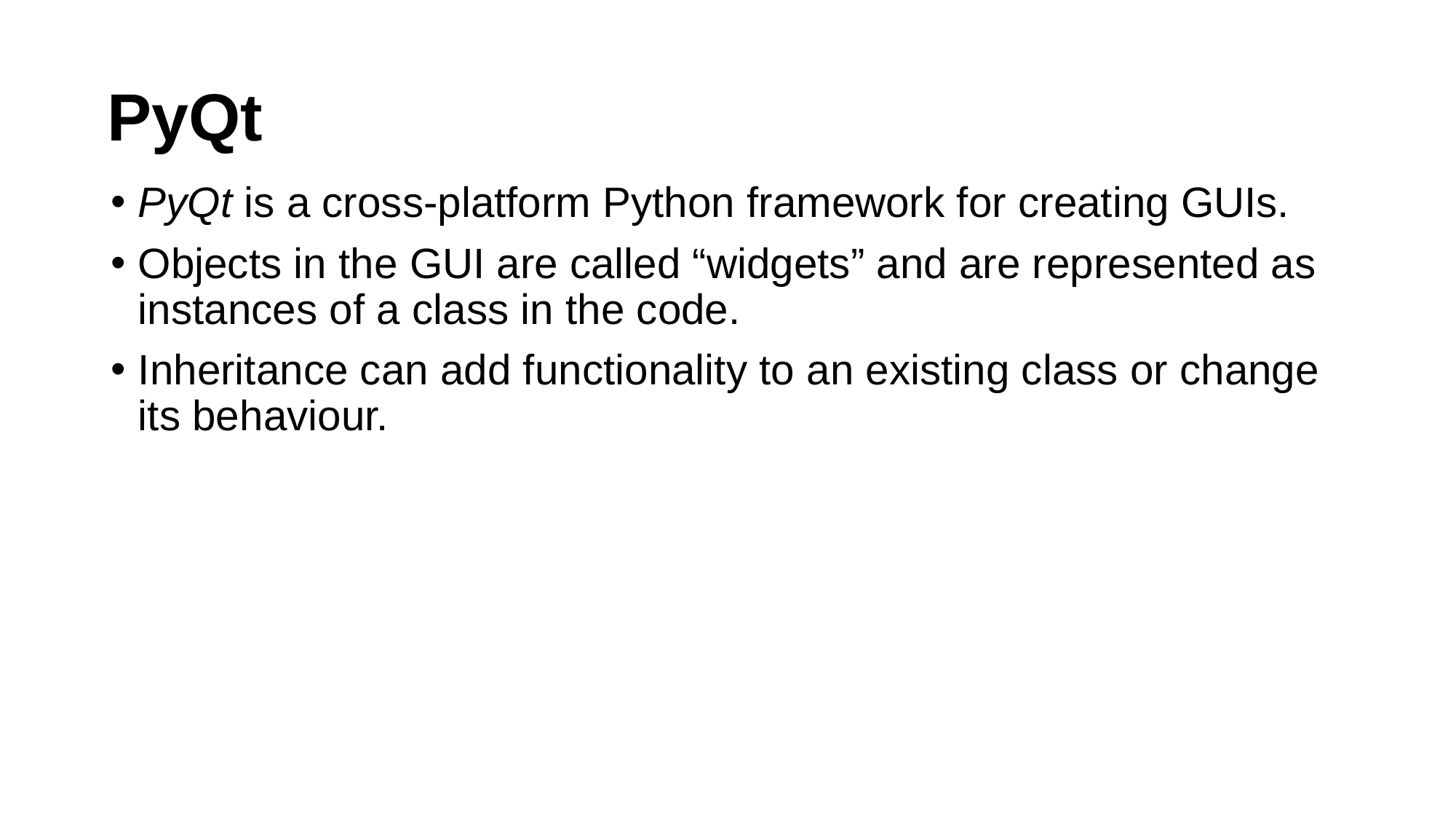

# PyQt
PyQt is a cross-platform Python framework for creating GUIs.
Objects in the GUI are called “widgets” and are represented as instances of a class in the code.
Inheritance can add functionality to an existing class or change its behaviour.